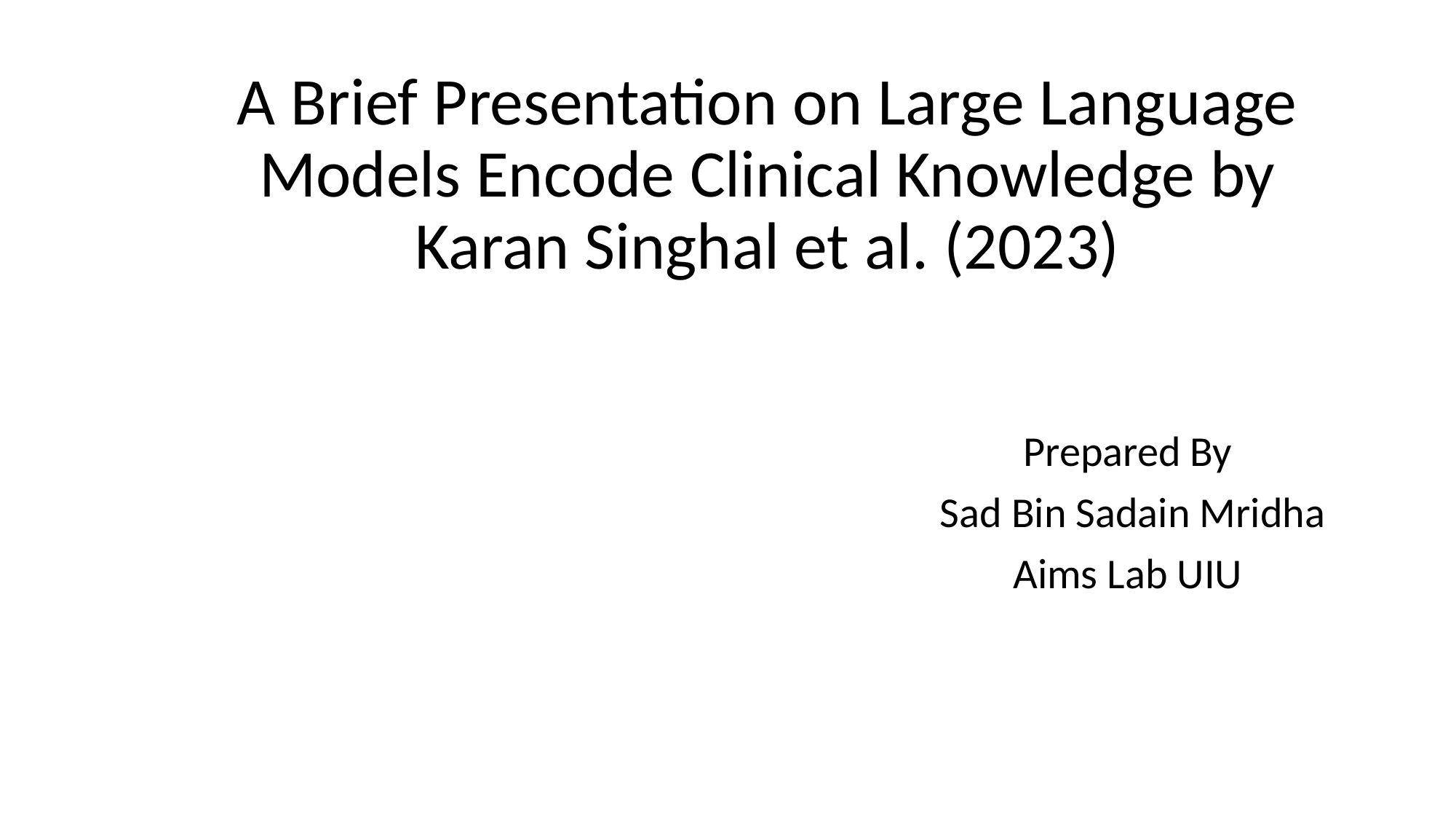

# A Brief Presentation on Large Language Models Encode Clinical Knowledge by Karan Singhal et al. (2023)
                                                                                    Prepared By
                                                                                    Sad Bin Sadain Mridha
                                                                                   Aims Lab UIU